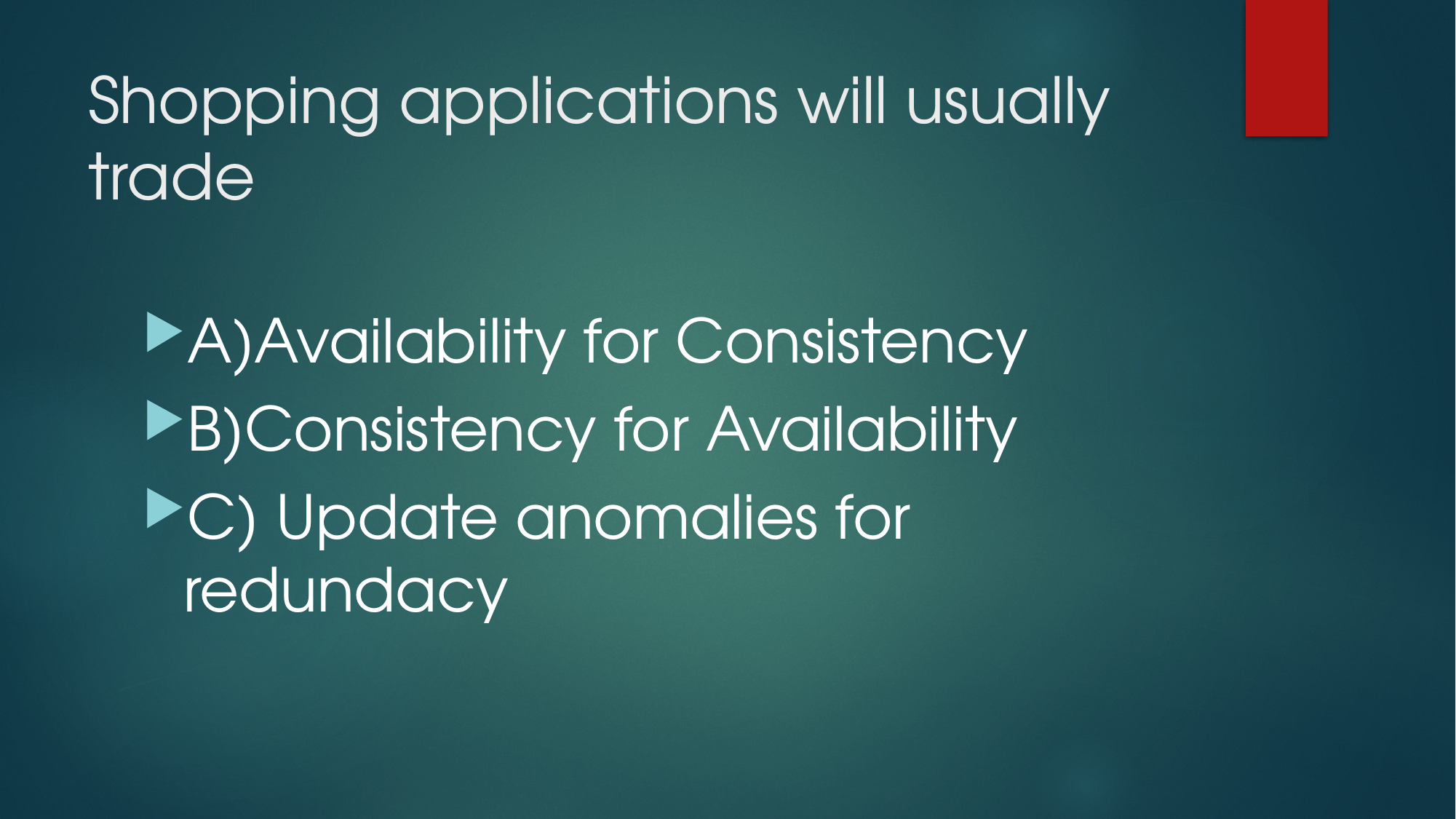

# Shopping applications will usually trade

A)Availability for Consistency
B)Consistency for Availability
C) Update anomalies for redundacy